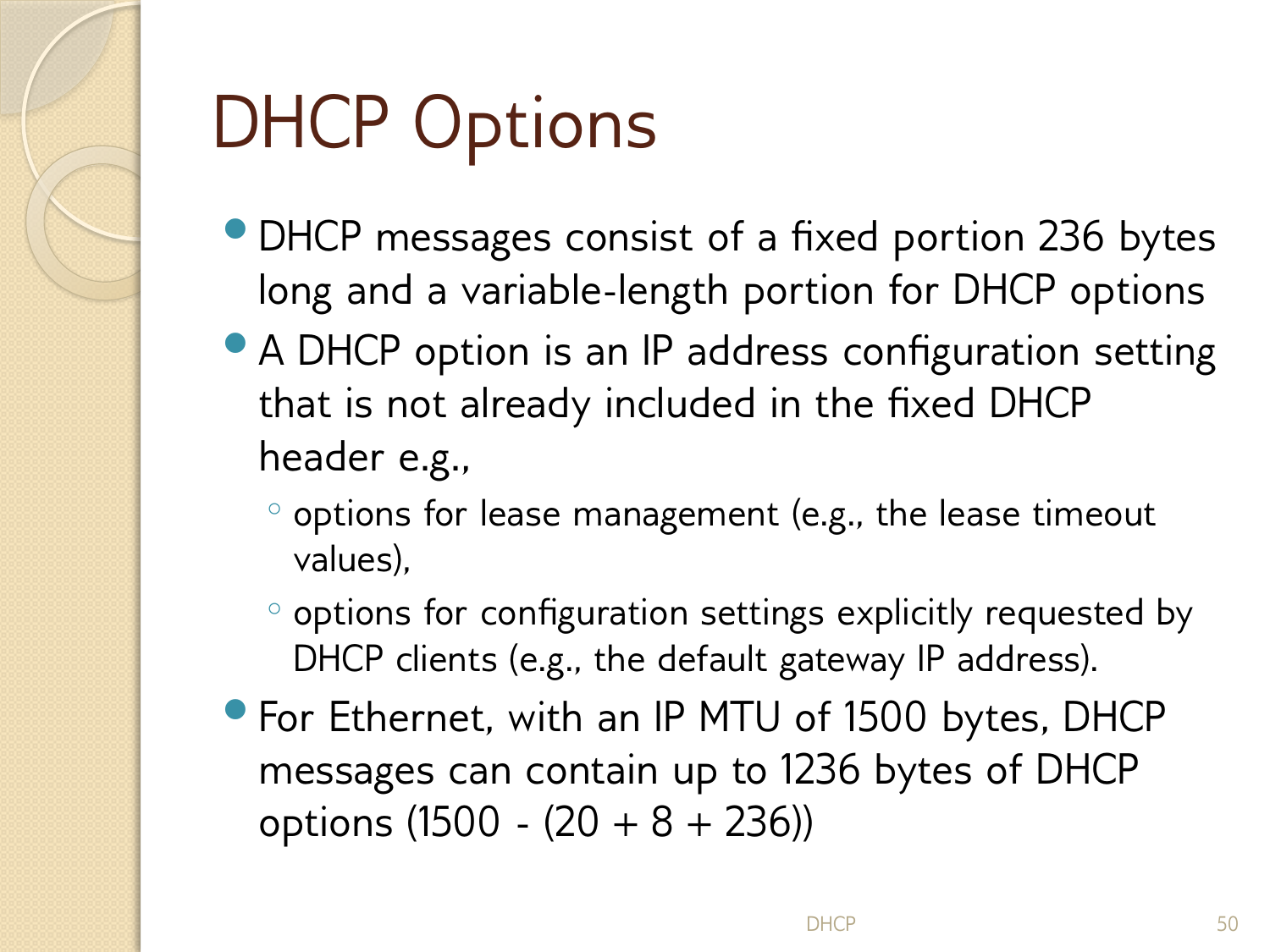

# DHCP Options
DHCP messages consist of a fixed portion 236 bytes long and a variable-length portion for DHCP options
A DHCP option is an IP address configuration setting that is not already included in the fixed DHCP header e.g.,
options for lease management (e.g., the lease timeout values),
options for configuration settings explicitly requested by DHCP clients (e.g., the default gateway IP address).
For Ethernet, with an IP MTU of 1500 bytes, DHCP messages can contain up to 1236 bytes of DHCP options (1500 - (20 + 8 + 236))
DHCP
50